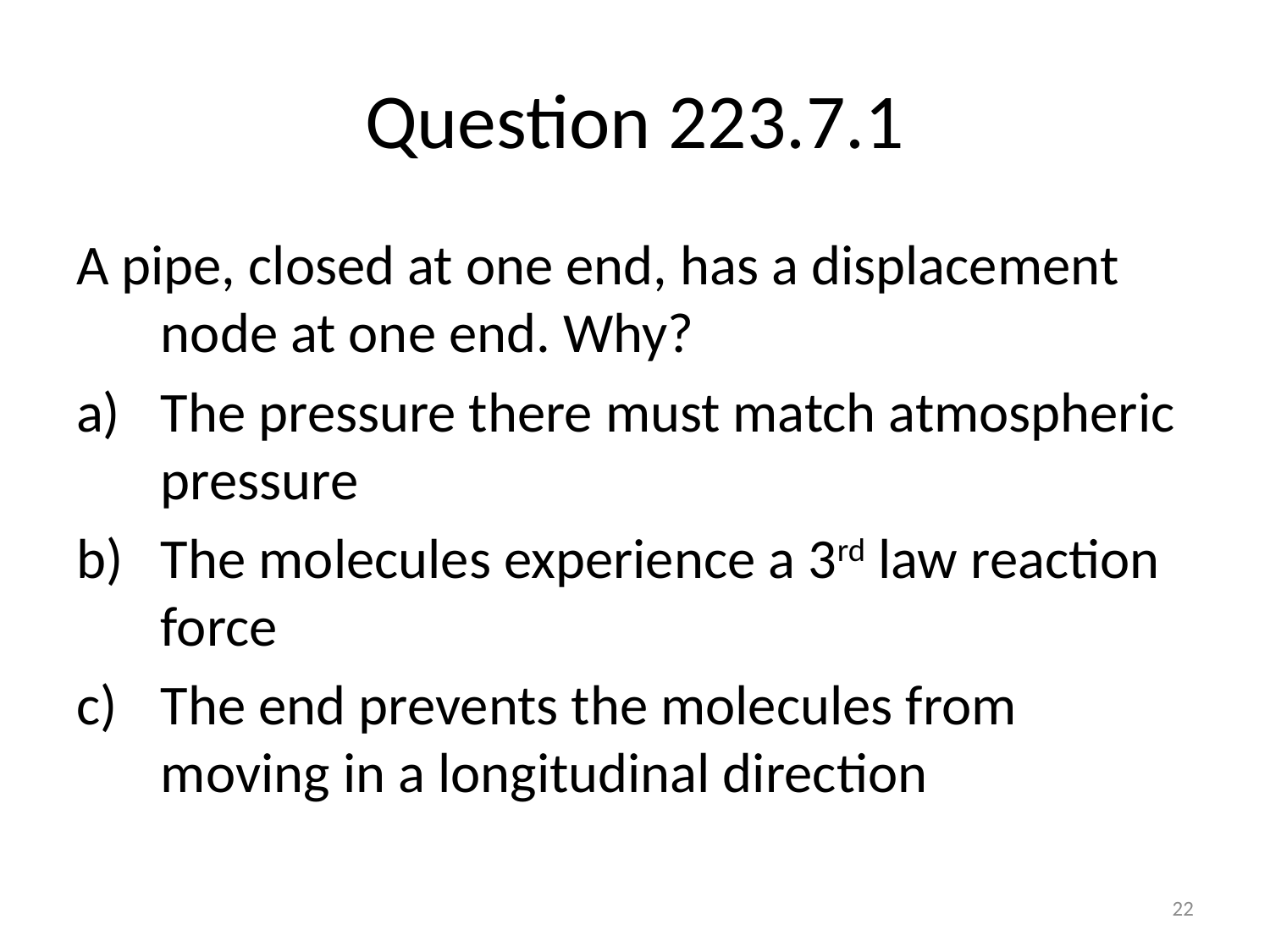

# Question 223.7.1
A pipe, closed at one end, has a displacement node at one end. Why?
The pressure there must match atmospheric pressure
The molecules experience a 3rd law reaction force
The end prevents the molecules from moving in a longitudinal direction
22